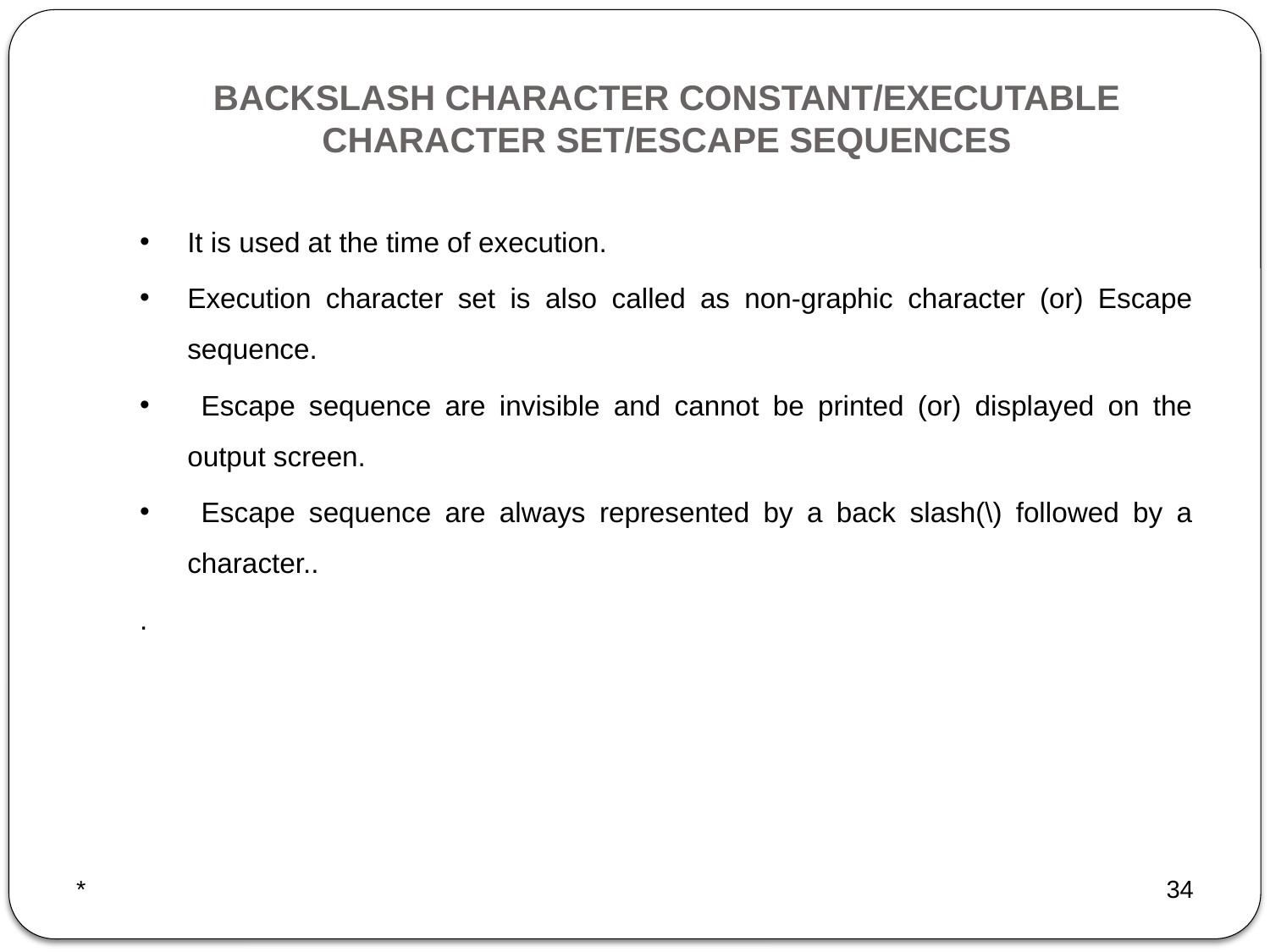

# BACKSLASH CHARACTER CONSTANT/EXECUTABLE CHARACTER SET/ESCAPE SEQUENCES
It is used at the time of execution.
Execution character set is also called as non-graphic character (or) Escape sequence.
 Escape sequence are invisible and cannot be printed (or) displayed on the output screen.
 Escape sequence are always represented by a back slash(\) followed by a character..
.
*
34